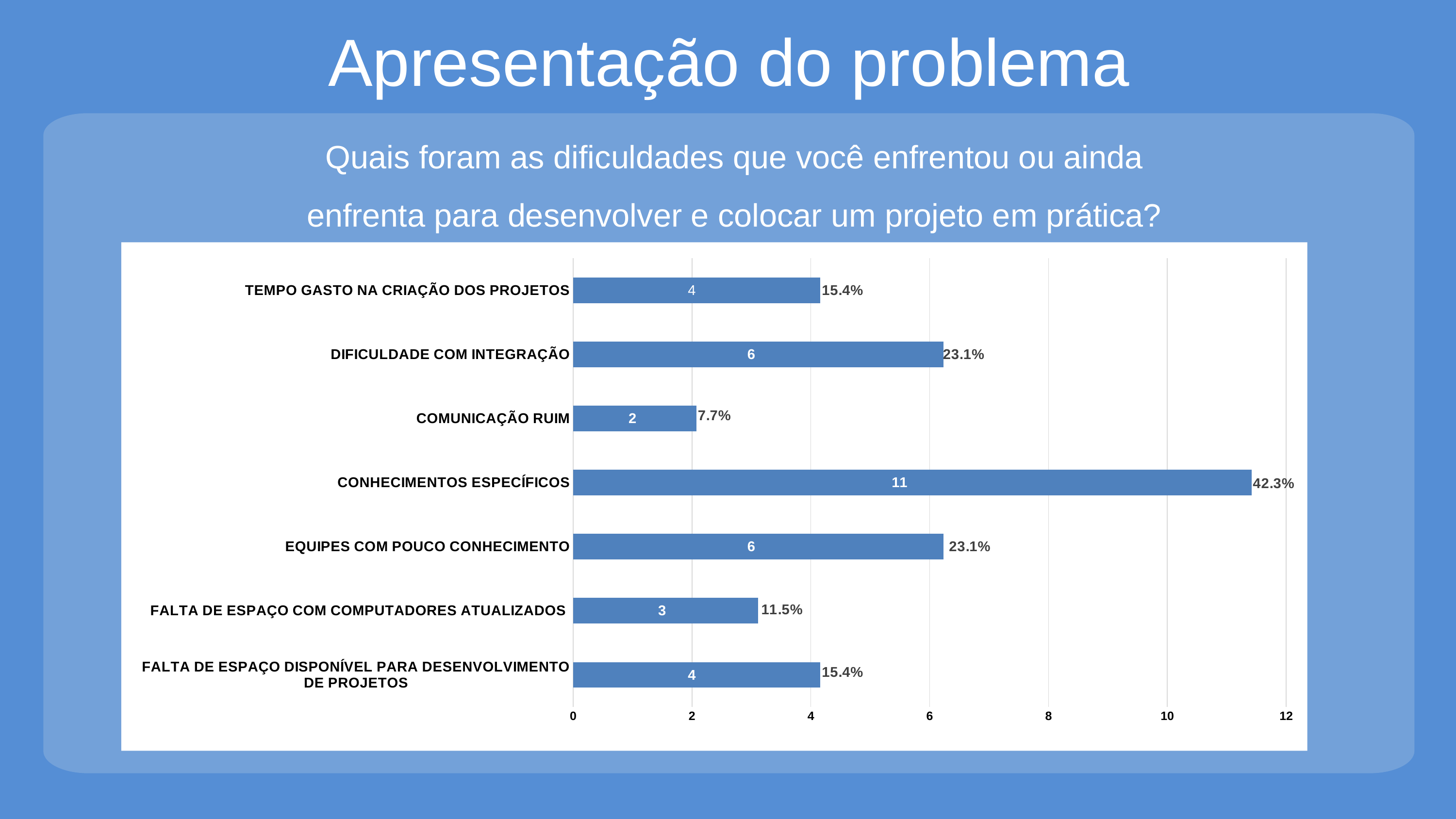

Apresentação do problema

Quais foram as dificuldades que você enfrentou ou ainda enfrenta para desenvolver e colocar um projeto em prática?

### Chart

| Category | Série 1 | Coluna1 |
|---|---|---|
| FALTA DE ESPAÇO DISPONÍVEL PARA DESENVOLVIMENTO DE PROJETOS | 4.0 | 0.15384615384615385 |
| FALTA DE ESPAÇO COM COMPUTADORES ATUALIZADOS  | 3.0 | 0.11538461538461539 |
| EQUIPES COM POUCO CONHECIMENTO | 6.0 | 0.23076923076923078 |
| CONHECIMENTOS ESPECÍFICOS | 11.0 | 0.4230769230769231 |
| COMUNICAÇÃO RUIM | 2.0 | 0.07692307692307693 |
| DIFICULDADE COM INTEGRAÇÃO | 6.0 | 0.23076923076923078 |
| TEMPO GASTO NA CRIAÇÃO DOS PROJETOS | 4.0 | 0.15384615384615385 |